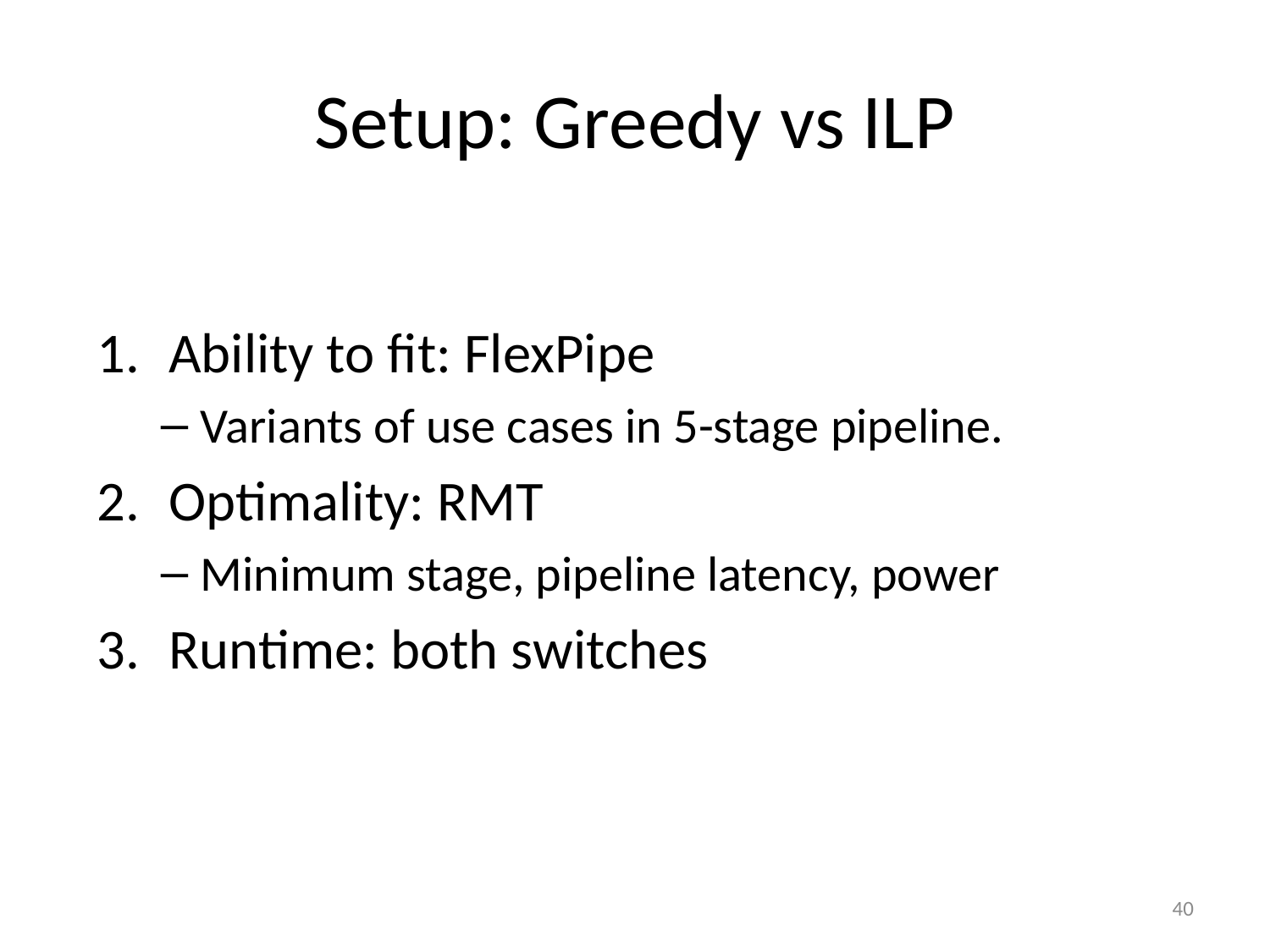

# Setup: Greedy vs ILP
Ability to fit: FlexPipe
Variants of use cases in 5-stage pipeline.
Optimality: RMT
Minimum stage, pipeline latency, power
Runtime: both switches
40